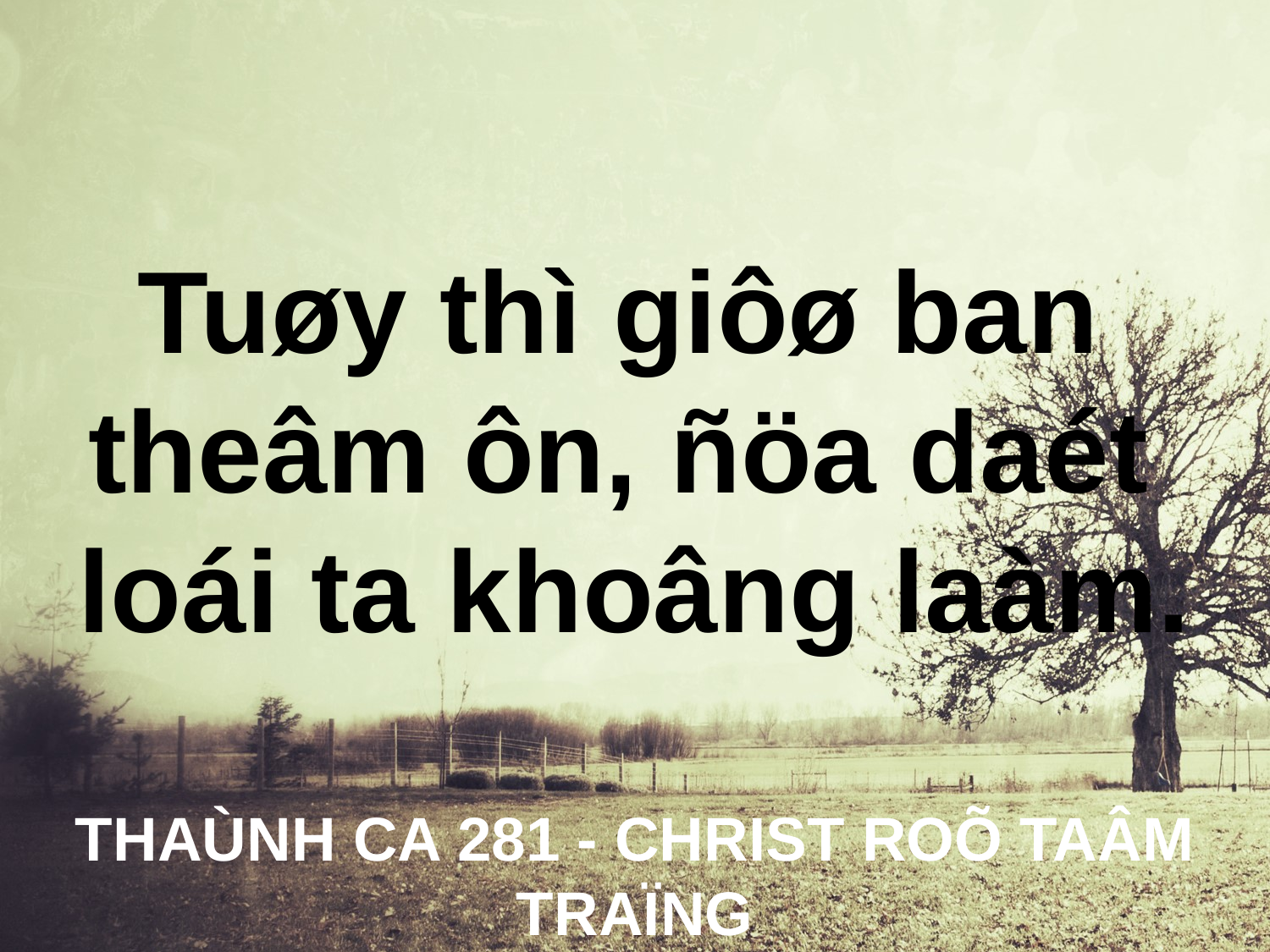

Tuøy thì giôø ban
theâm ôn, ñöa daét
loái ta khoâng laàm.
THAÙNH CA 281 - CHRIST ROÕ TAÂM TRAÏNG